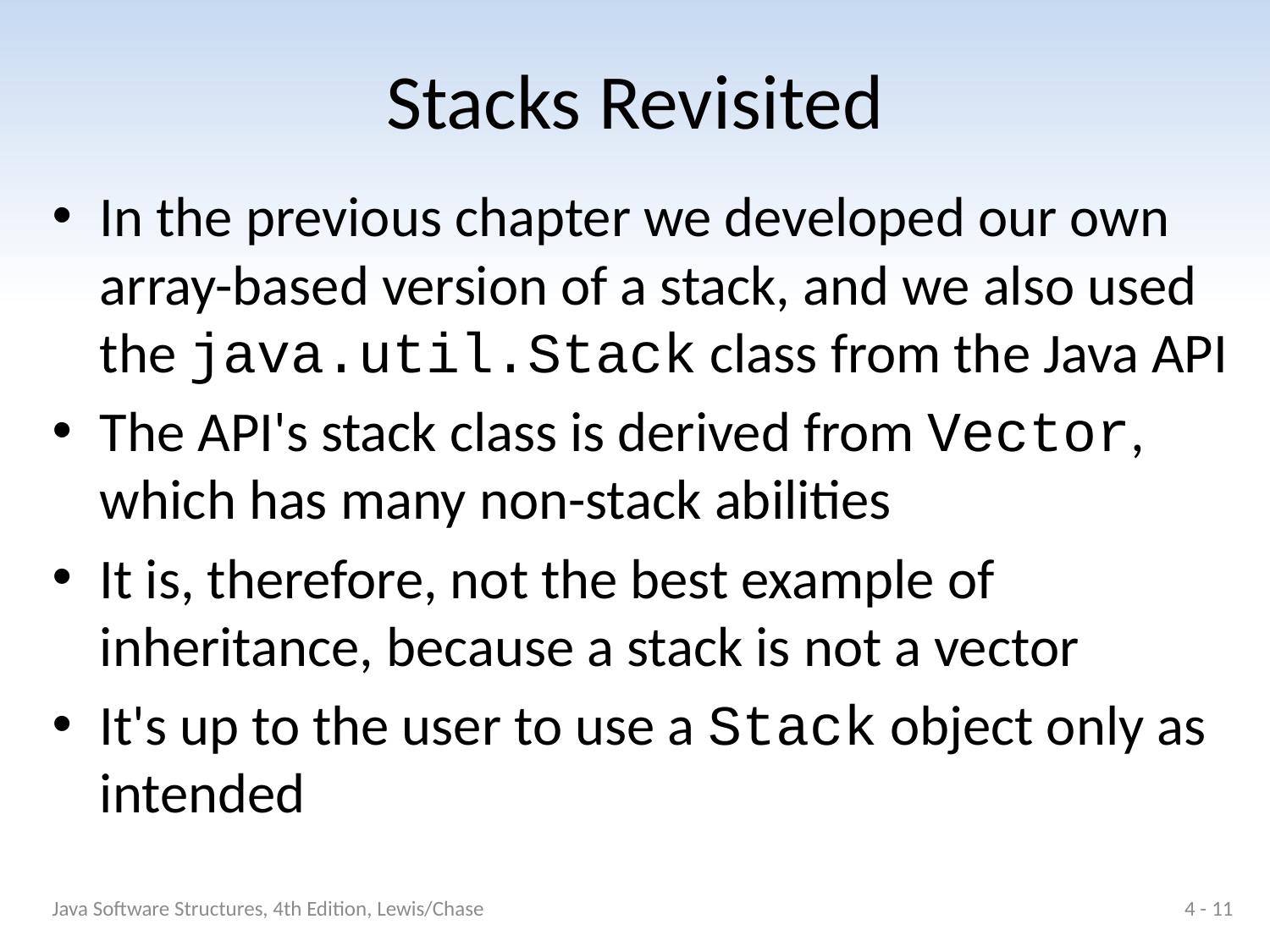

# Stacks Revisited
In the previous chapter we developed our own array-based version of a stack, and we also used the java.util.Stack class from the Java API
The API's stack class is derived from Vector, which has many non-stack abilities
It is, therefore, not the best example of inheritance, because a stack is not a vector
It's up to the user to use a Stack object only as intended
Java Software Structures, 4th Edition, Lewis/Chase
4 - 11